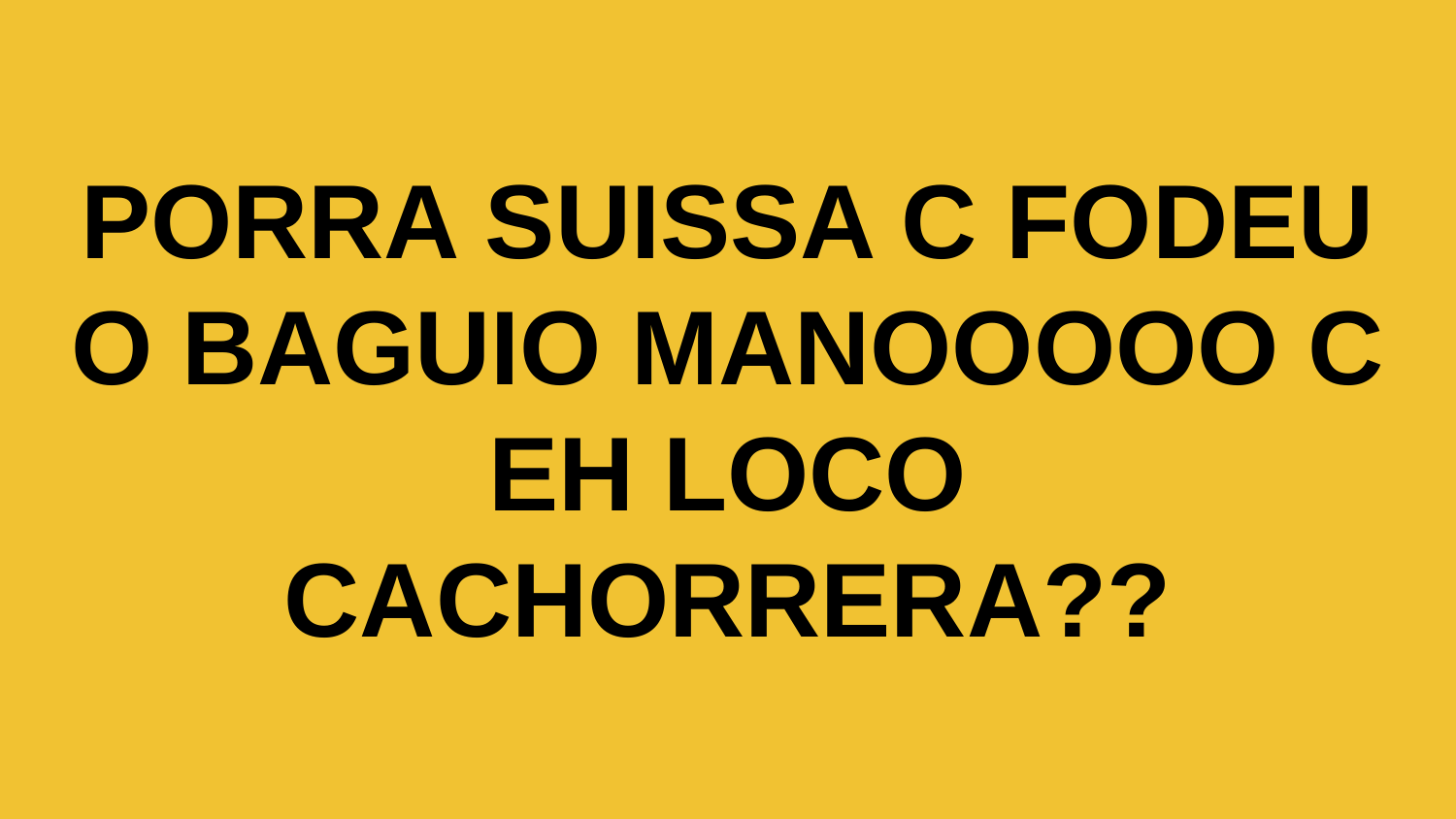

# PORRA SUISSA C FODEU O BAGUIO MANOOOOO C EH LOCO CACHORRERA??